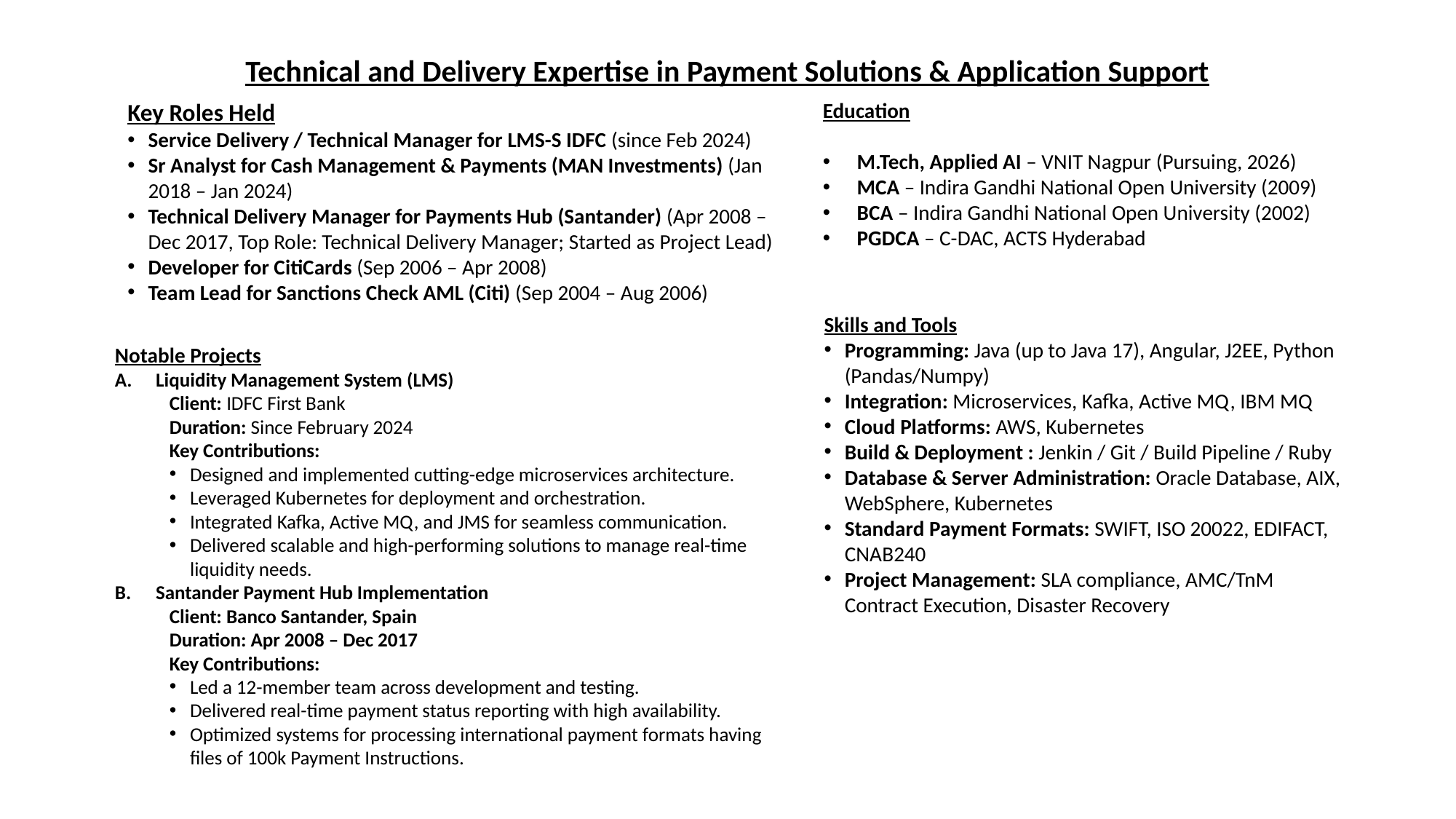

Technical and Delivery Expertise in Payment Solutions & Application Support

Key Roles Held
Service Delivery / Technical Manager for LMS-S IDFC (since Feb 2024)
Sr Analyst for Cash Management & Payments (MAN Investments) (Jan 2018 – Jan 2024)
Technical Delivery Manager for Payments Hub (Santander) (Apr 2008 – Dec 2017, Top Role: Technical Delivery Manager; Started as Project Lead)
Developer for CitiCards (Sep 2006 – Apr 2008)
Team Lead for Sanctions Check AML (Citi) (Sep 2004 – Aug 2006)

Education

M.Tech, Applied AI – VNIT Nagpur (Pursuing, 2026)
MCA – Indira Gandhi National Open University (2009)
BCA – Indira Gandhi National Open University (2002)
PGDCA – C-DAC, ACTS Hyderabad

Skills and Tools
Programming: Java (up to Java 17), Angular, J2EE, Python (Pandas/Numpy)
Integration: Microservices, Kafka, Active MQ, IBM MQ
Cloud Platforms: AWS, Kubernetes
Build & Deployment : Jenkin / Git / Build Pipeline / Ruby
Database & Server Administration: Oracle Database, AIX, WebSphere, Kubernetes
Standard Payment Formats: SWIFT, ISO 20022, EDIFACT, CNAB240
Project Management: SLA compliance, AMC/TnM Contract Execution, Disaster Recovery
Notable Projects
Liquidity Management System (LMS)
Client: IDFC First Bank
Duration: Since February 2024
Key Contributions:
Designed and implemented cutting-edge microservices architecture.
Leveraged Kubernetes for deployment and orchestration.
Integrated Kafka, Active MQ, and JMS for seamless communication.
Delivered scalable and high-performing solutions to manage real-time liquidity needs.
Santander Payment Hub Implementation
Client: Banco Santander, Spain
Duration: Apr 2008 – Dec 2017
Key Contributions:
Led a 12-member team across development and testing.
Delivered real-time payment status reporting with high availability.
Optimized systems for processing international payment formats having files of 100k Payment Instructions.